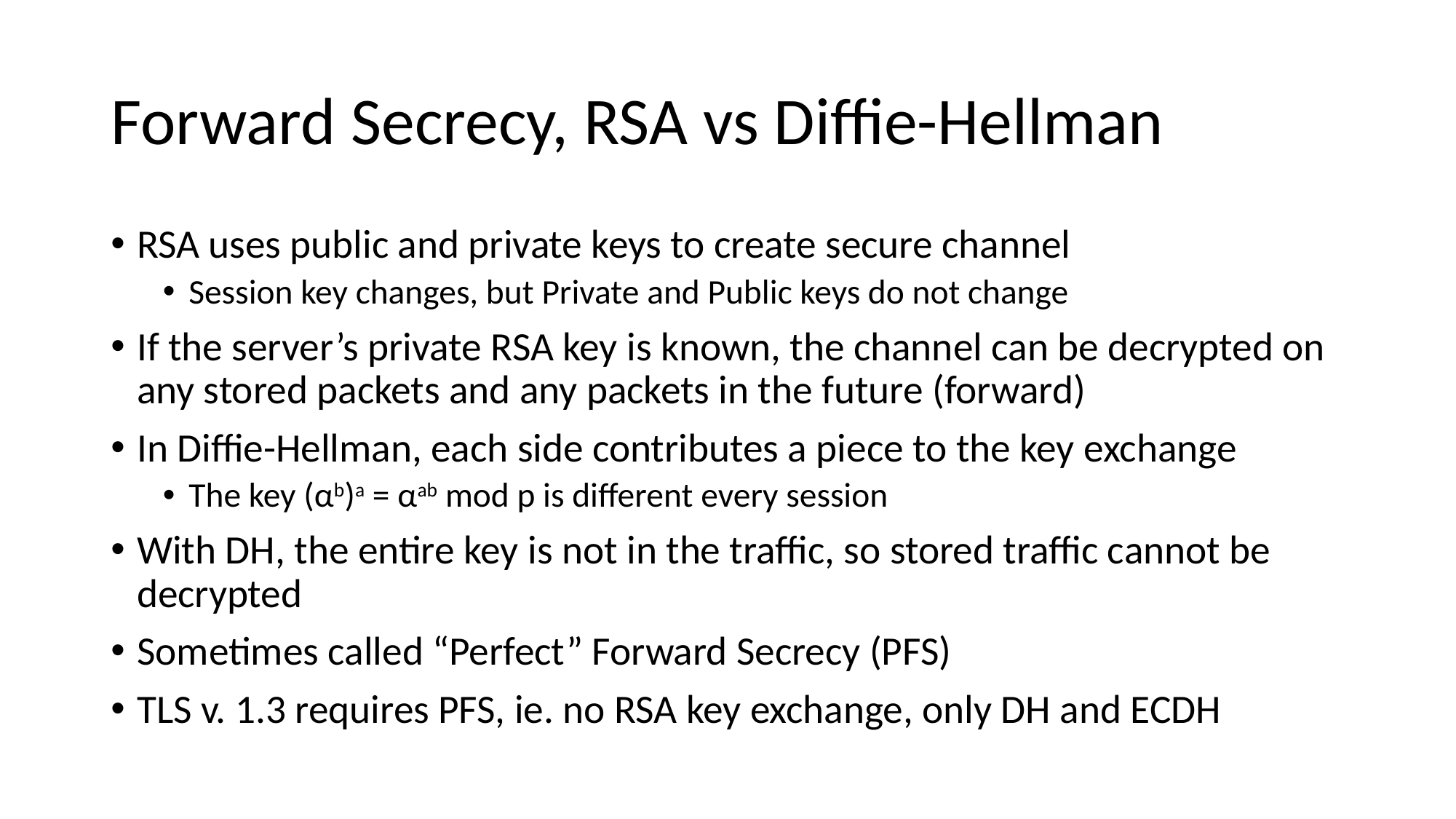

# Forward Secrecy, RSA vs Diffie-Hellman
RSA uses public and private keys to create secure channel
Session key changes, but Private and Public keys do not change
If the server’s private RSA key is known, the channel can be decrypted on any stored packets and any packets in the future (forward)
In Diffie-Hellman, each side contributes a piece to the key exchange
The key (αb)a = αab mod p is different every session
With DH, the entire key is not in the traffic, so stored traffic cannot be decrypted
Sometimes called “Perfect” Forward Secrecy (PFS)
TLS v. 1.3 requires PFS, ie. no RSA key exchange, only DH and ECDH